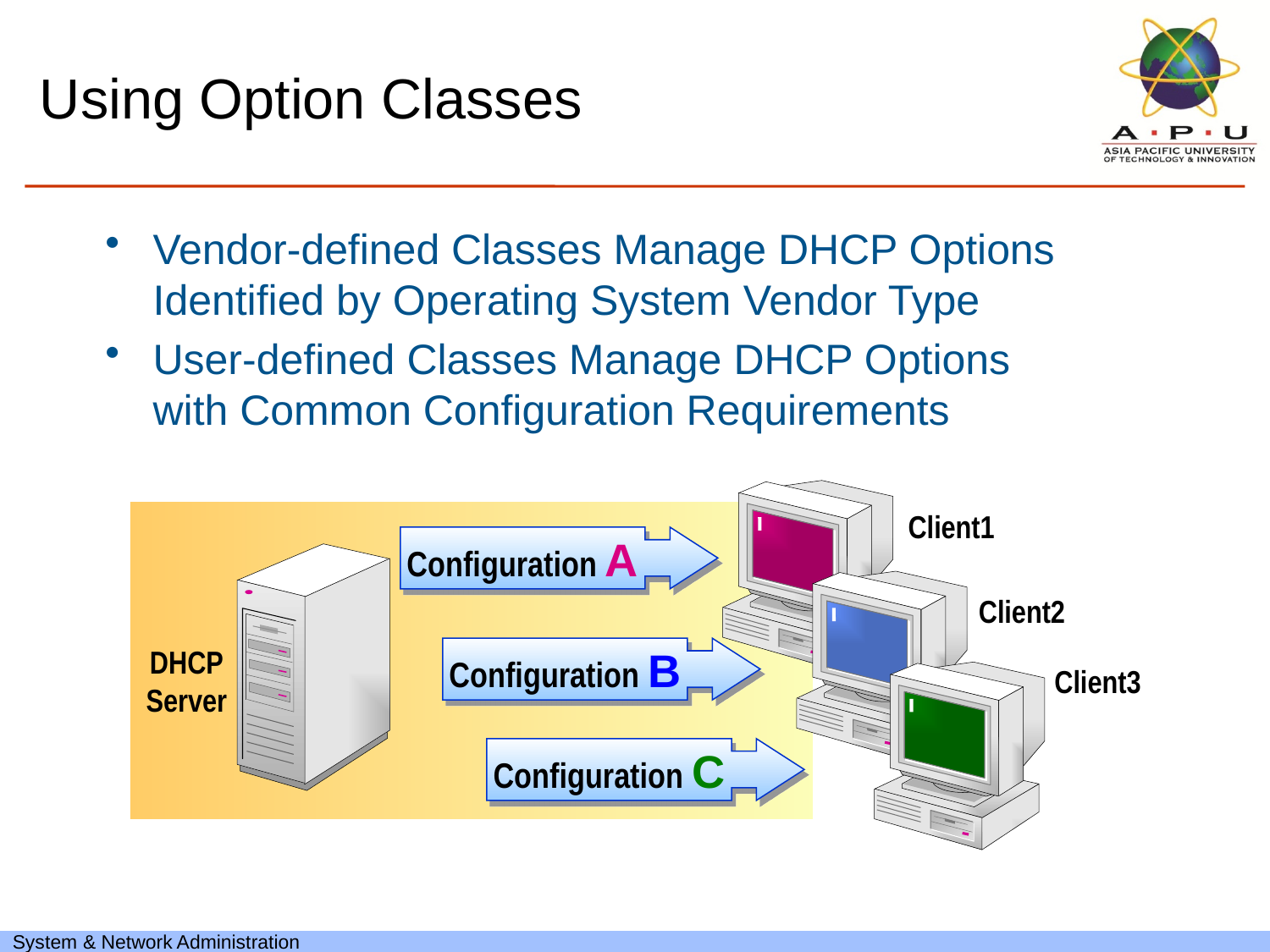

# Using Option Classes
Vendor-defined Classes Manage DHCP Options Identified by Operating System Vendor Type
User-defined Classes Manage DHCP Options with Common Configuration Requirements

Client1

Client2
DHCP
Server
Client3

Configuration A

Configuration B

Configuration C